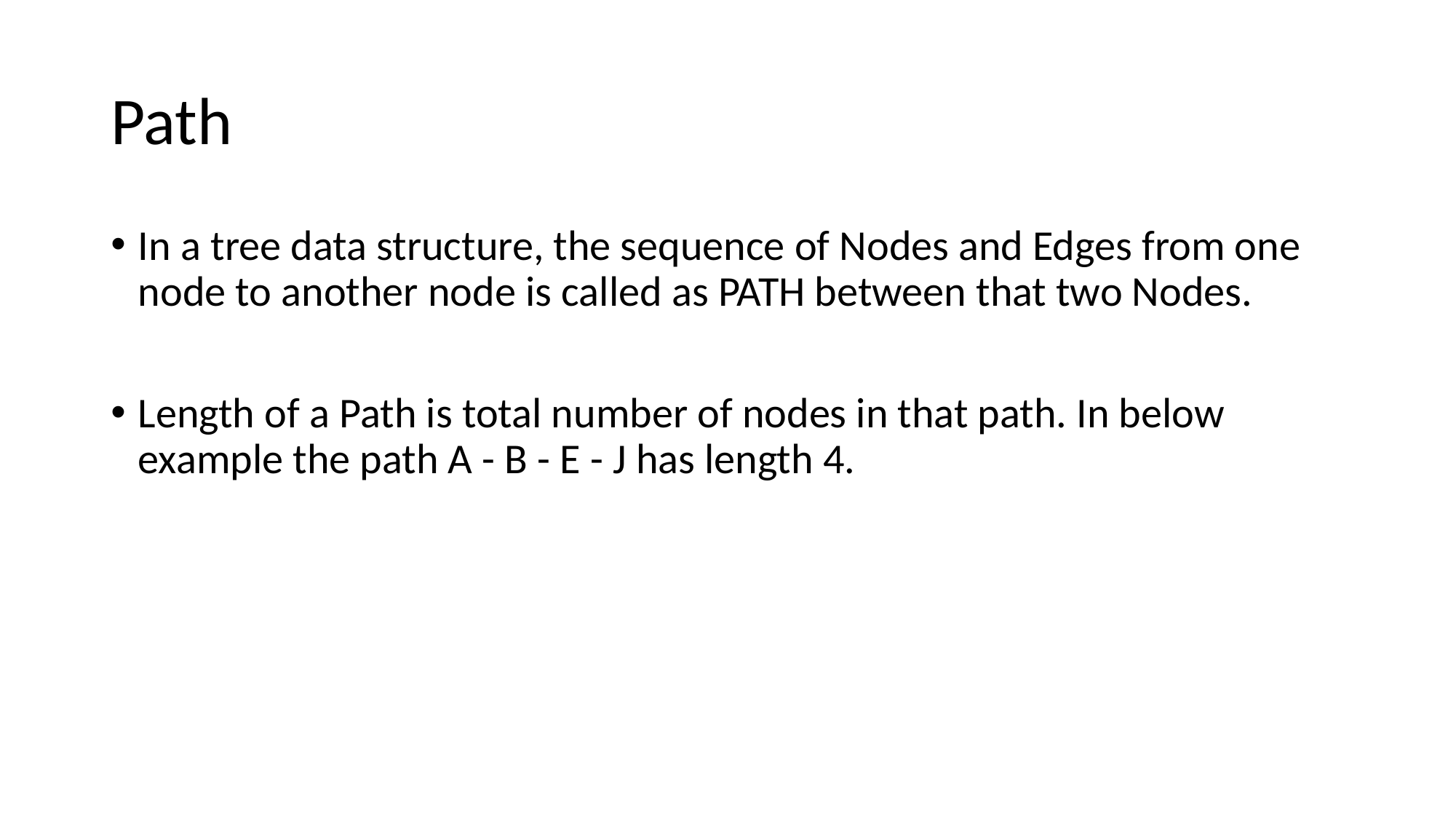

# Path
In a tree data structure, the sequence of Nodes and Edges from one node to another node is called as PATH between that two Nodes.

Length of a Path is total number of nodes in that path. In below example the path A - B - E - J has length 4.